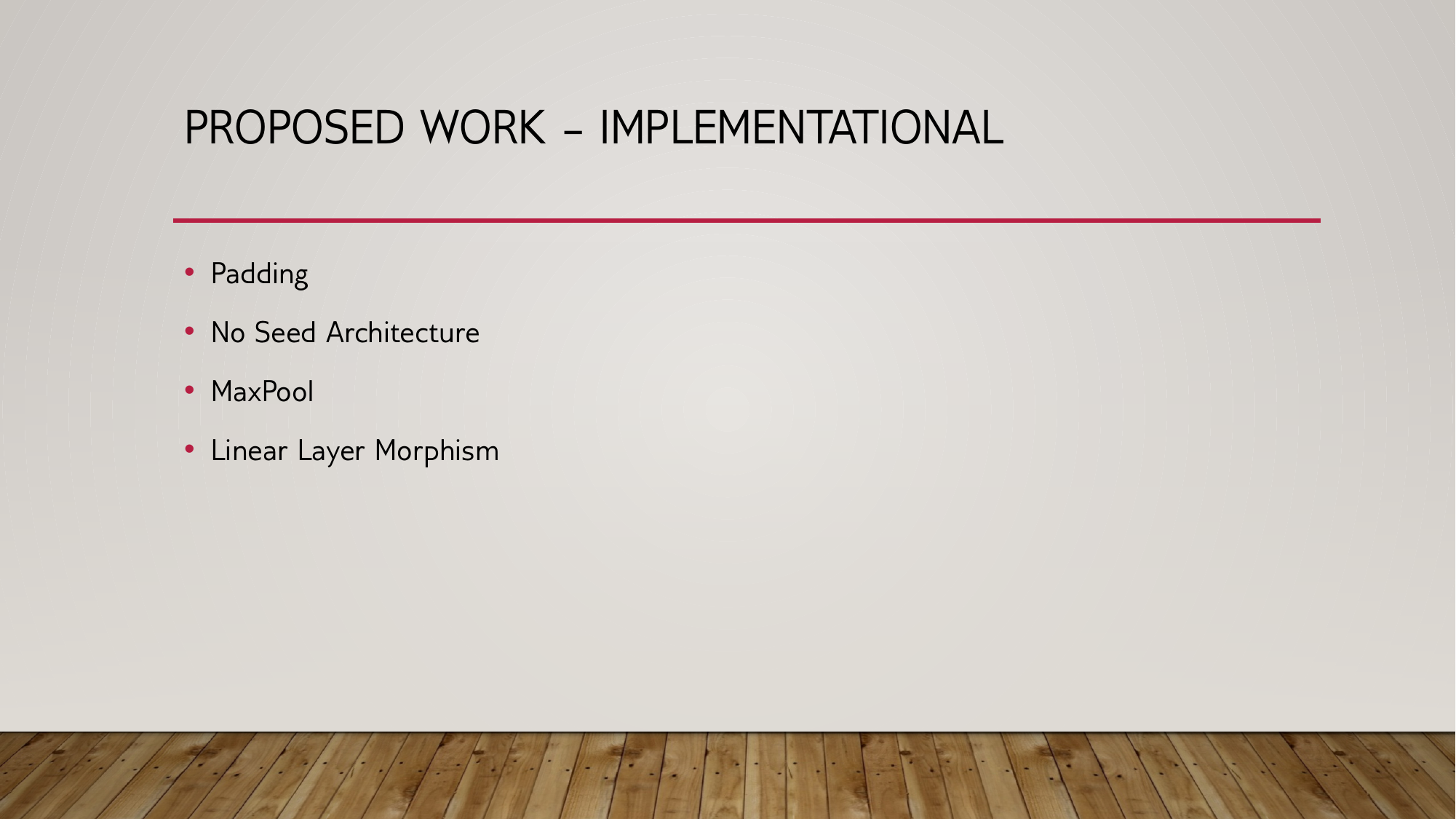

# PROPOSED WORK – IMPLEMENTATIONAL
Padding
No Seed Architecture
MaxPool
Linear Layer Morphism